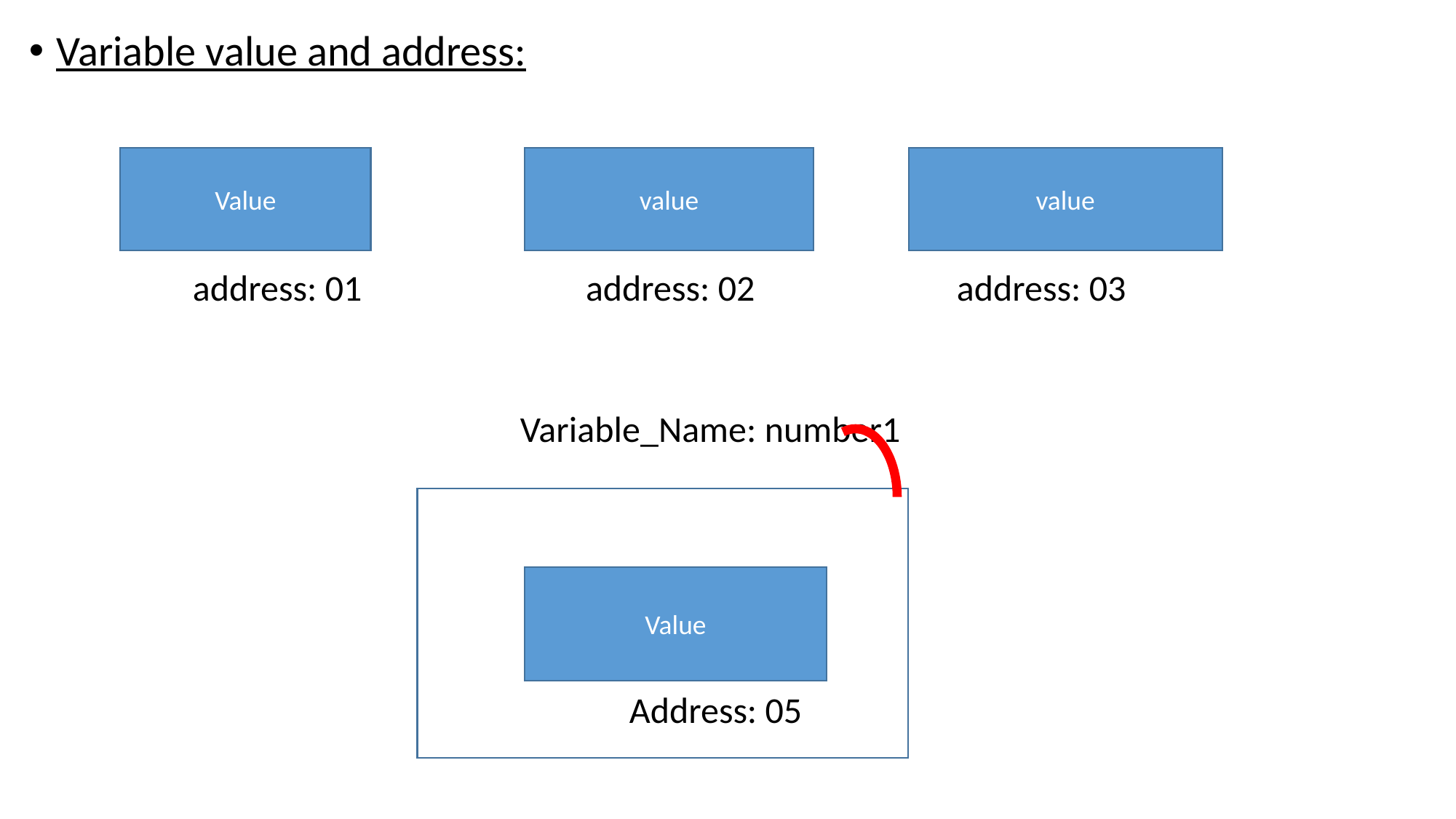

Variable value and address:

	address: 01		        address: 02		address: 03

				Variable_Name: number1

					Address: 05
Value
value
value

s
Value